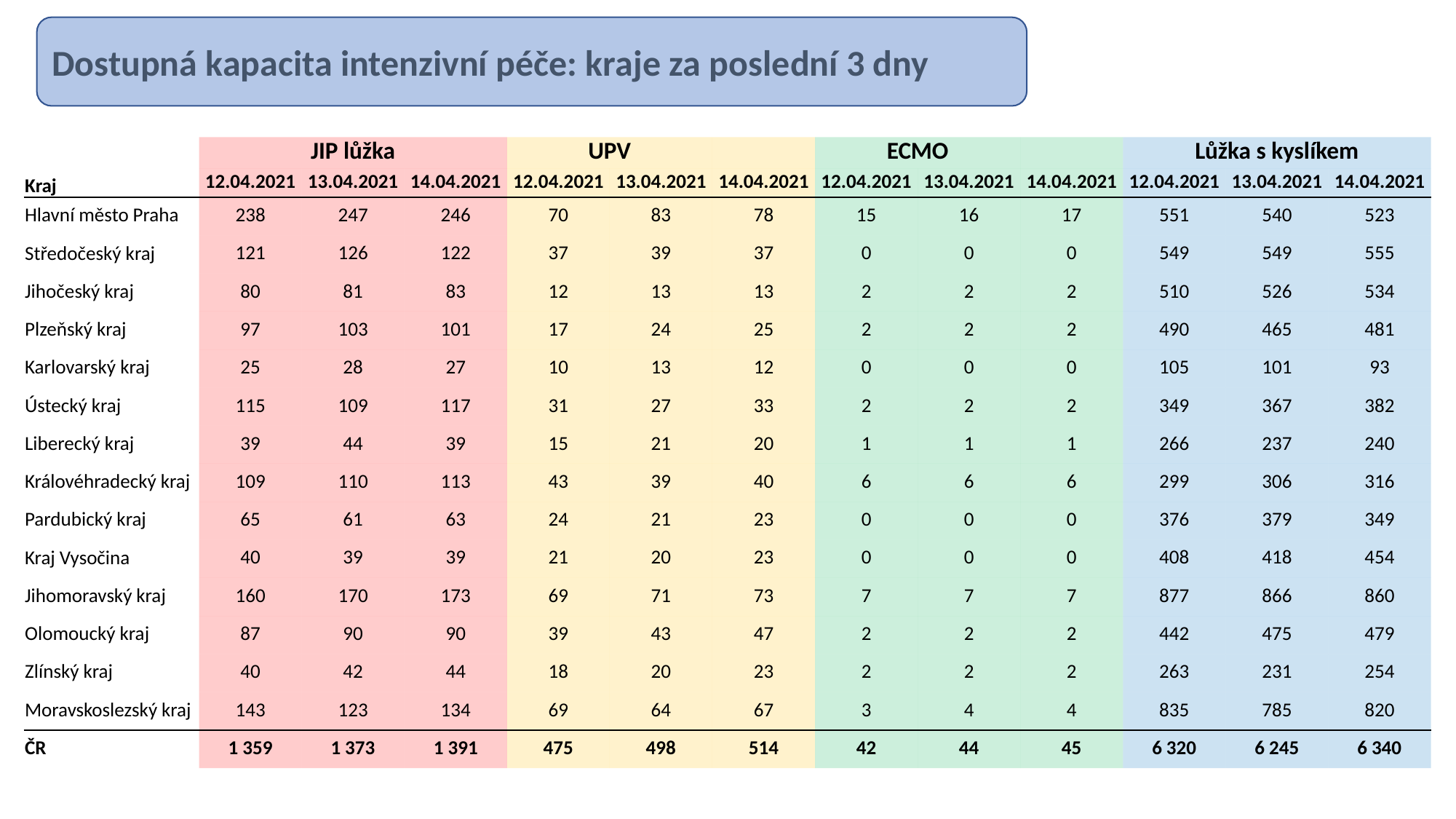

Dostupná kapacita intenzivní péče: kraje za poslední 3 dny
|  | JIP lůžka |  |  | UPV |  |  | ECMO |  |  | Lůžka s kyslíkem |  |  |
| --- | --- | --- | --- | --- | --- | --- | --- | --- | --- | --- | --- | --- |
| Kraj | 12.04.2021 | 13.04.2021 | 14.04.2021 | 12.04.2021 | 13.04.2021 | 14.04.2021 | 12.04.2021 | 13.04.2021 | 14.04.2021 | 12.04.2021 | 13.04.2021 | 14.04.2021 |
| Hlavní město Praha | 238 | 247 | 246 | 70 | 83 | 78 | 15 | 16 | 17 | 551 | 540 | 523 |
| Středočeský kraj | 121 | 126 | 122 | 37 | 39 | 37 | 0 | 0 | 0 | 549 | 549 | 555 |
| Jihočeský kraj | 80 | 81 | 83 | 12 | 13 | 13 | 2 | 2 | 2 | 510 | 526 | 534 |
| Plzeňský kraj | 97 | 103 | 101 | 17 | 24 | 25 | 2 | 2 | 2 | 490 | 465 | 481 |
| Karlovarský kraj | 25 | 28 | 27 | 10 | 13 | 12 | 0 | 0 | 0 | 105 | 101 | 93 |
| Ústecký kraj | 115 | 109 | 117 | 31 | 27 | 33 | 2 | 2 | 2 | 349 | 367 | 382 |
| Liberecký kraj | 39 | 44 | 39 | 15 | 21 | 20 | 1 | 1 | 1 | 266 | 237 | 240 |
| Královéhradecký kraj | 109 | 110 | 113 | 43 | 39 | 40 | 6 | 6 | 6 | 299 | 306 | 316 |
| Pardubický kraj | 65 | 61 | 63 | 24 | 21 | 23 | 0 | 0 | 0 | 376 | 379 | 349 |
| Kraj Vysočina | 40 | 39 | 39 | 21 | 20 | 23 | 0 | 0 | 0 | 408 | 418 | 454 |
| Jihomoravský kraj | 160 | 170 | 173 | 69 | 71 | 73 | 7 | 7 | 7 | 877 | 866 | 860 |
| Olomoucký kraj | 87 | 90 | 90 | 39 | 43 | 47 | 2 | 2 | 2 | 442 | 475 | 479 |
| Zlínský kraj | 40 | 42 | 44 | 18 | 20 | 23 | 2 | 2 | 2 | 263 | 231 | 254 |
| Moravskoslezský kraj | 143 | 123 | 134 | 69 | 64 | 67 | 3 | 4 | 4 | 835 | 785 | 820 |
| ČR | 1 359 | 1 373 | 1 391 | 475 | 498 | 514 | 42 | 44 | 45 | 6 320 | 6 245 | 6 340 |